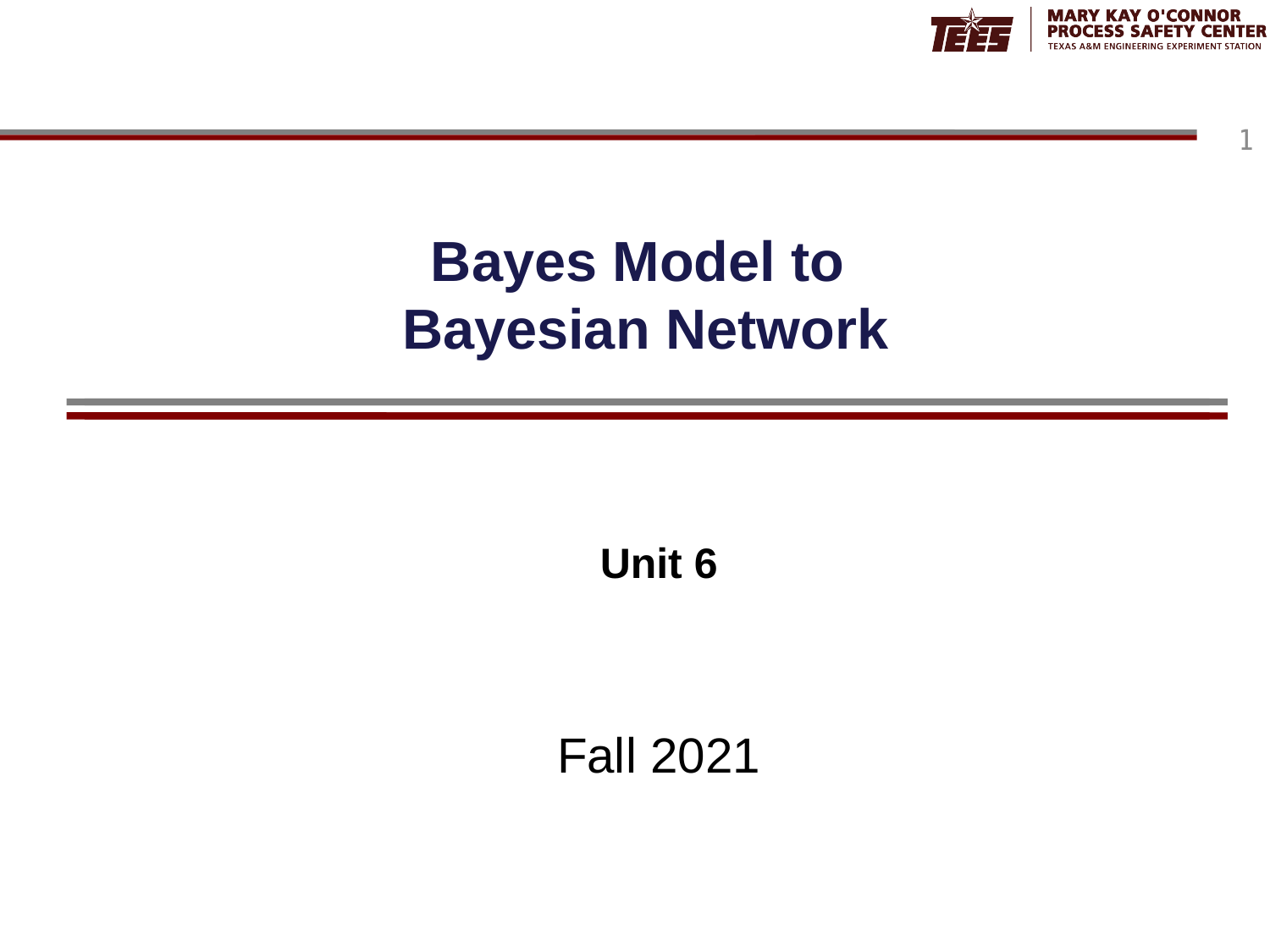

# Bayes Model to Bayesian Network
Unit 6

Fall 2021